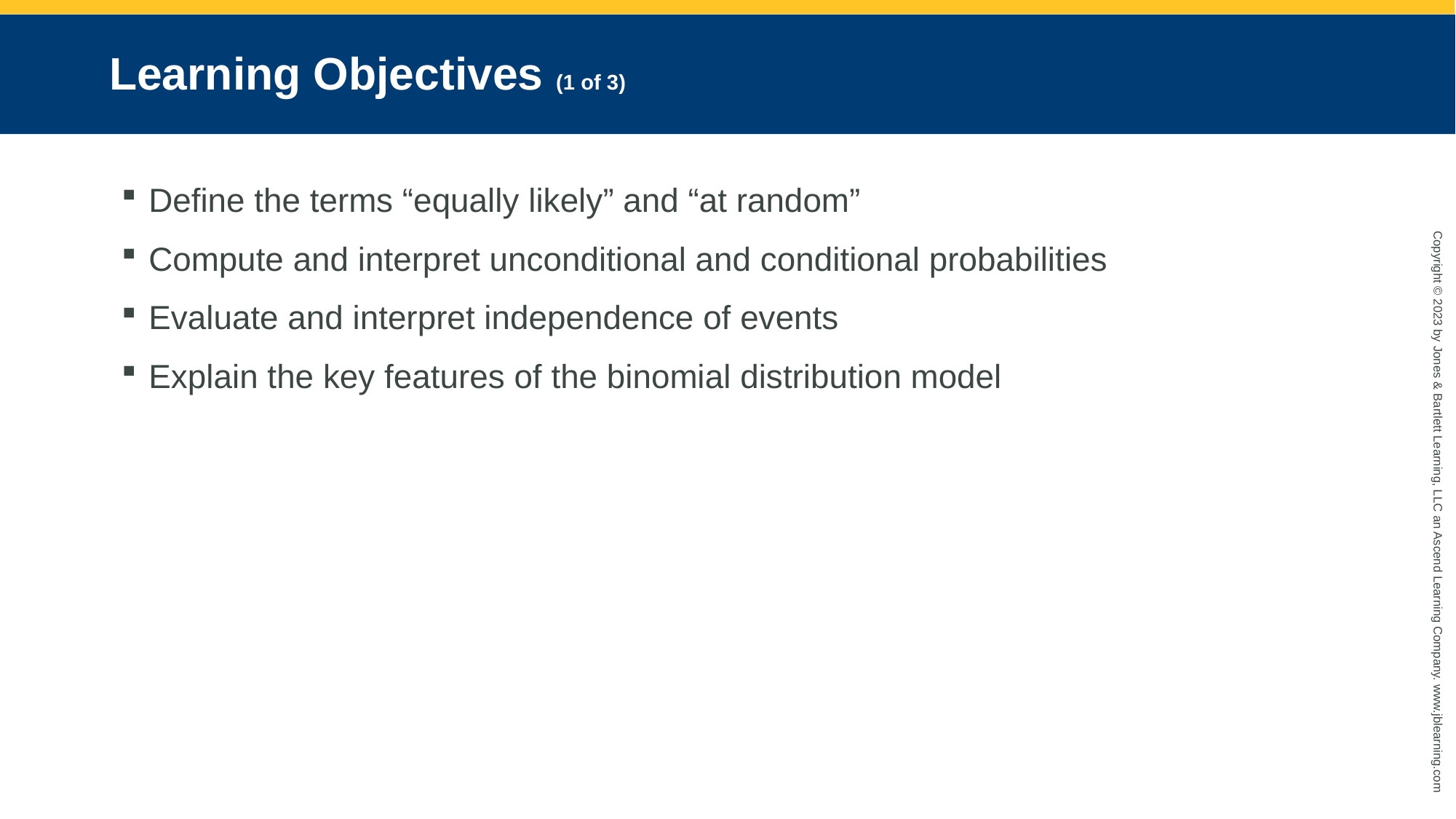

# Learning Objectives (1 of 3)
Define the terms “equally likely” and “at random”
Compute and interpret unconditional and conditional probabilities
Evaluate and interpret independence of events
Explain the key features of the binomial distribution model